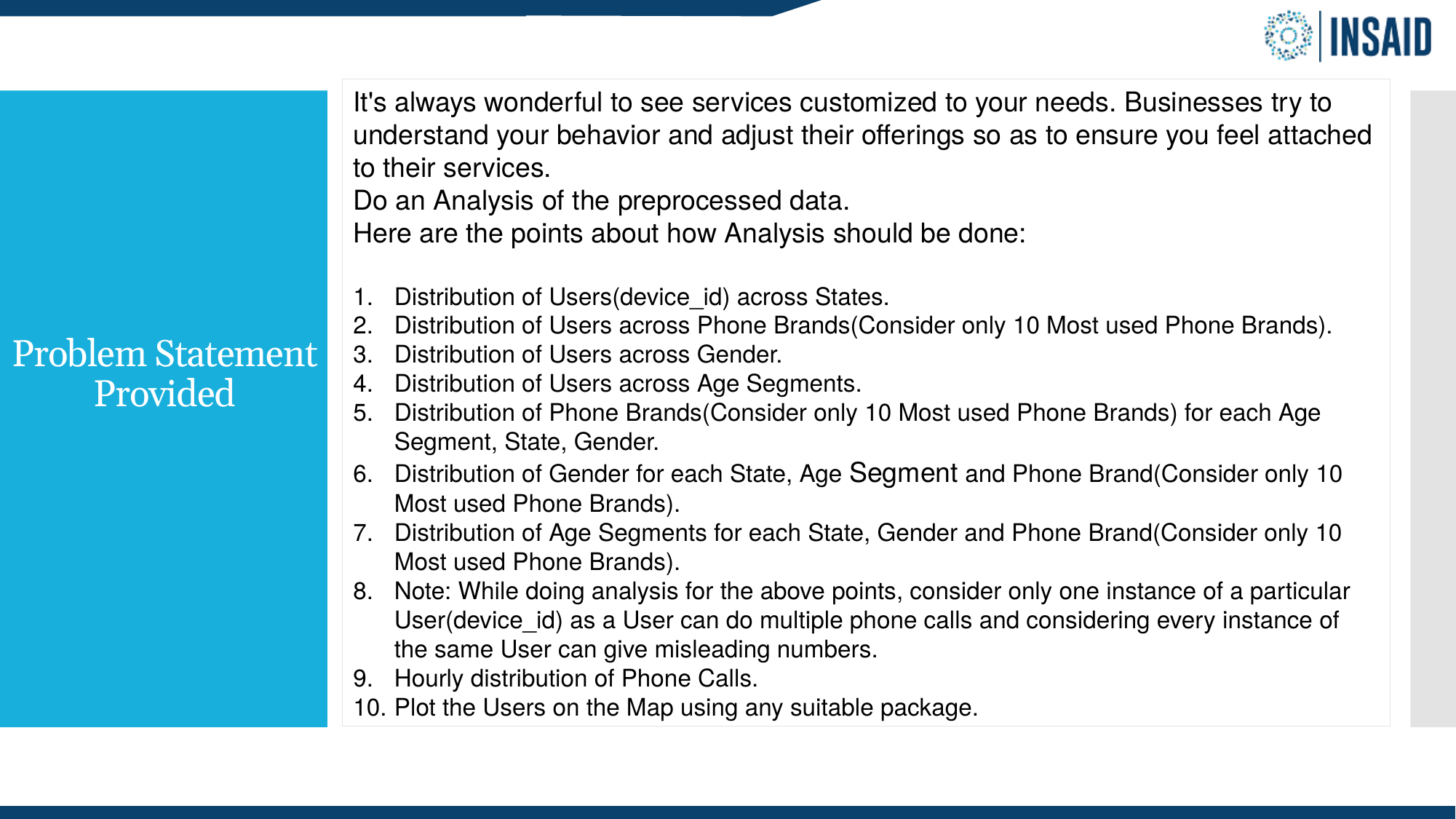

It's always wonderful to see services customized to your needs. Businesses try to understand your behavior and adjust their offerings so as to ensure you feel attached to their services.
Do an Analysis of the preprocessed data.
Here are the points about how Analysis should be done:

Distribution of Users(device_id) across States.
Distribution of Users across Phone Brands(Consider only 10 Most used Phone Brands).
Distribution of Users across Gender.
Distribution of Users across Age Segments.
Distribution of Phone Brands(Consider only 10 Most used Phone Brands) for each Age Segment, State, Gender.
Distribution of Gender for each State, Age Segment and Phone Brand(Consider only 10 Most used Phone Brands).
Distribution of Age Segments for each State, Gender and Phone Brand(Consider only 10 Most used Phone Brands).
Note: While doing analysis for the above points, consider only one instance of a particular User(device_id) as a User can do multiple phone calls and considering every instance of the same User can give misleading numbers.
Hourly distribution of Phone Calls.
Plot the Users on the Map using any suitable package.
# Problem Statement Provided